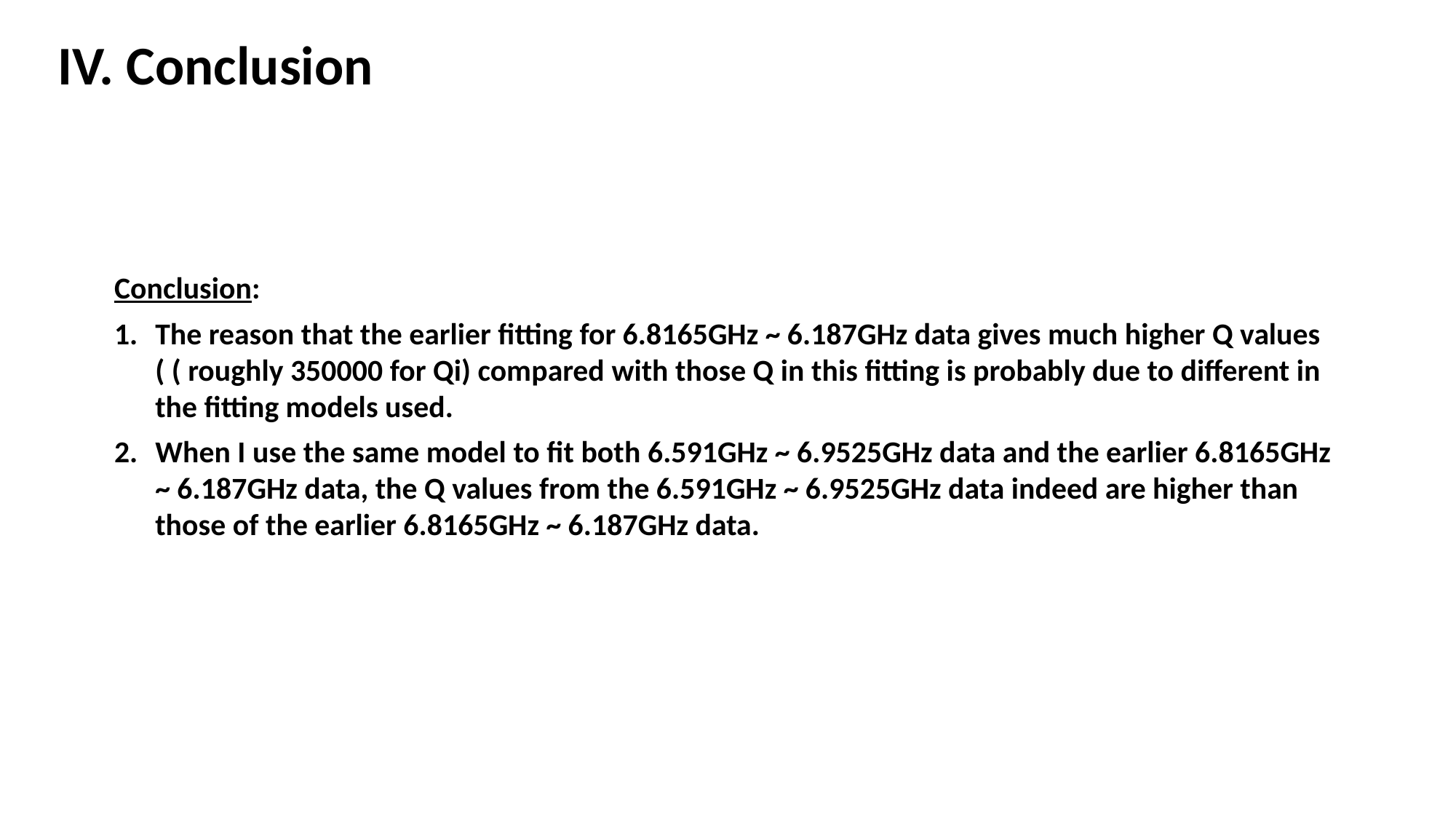

IV. Conclusion
Conclusion:
The reason that the earlier fitting for 6.8165GHz ~ 6.187GHz data gives much higher Q values ( ( roughly 350000 for Qi) compared with those Q in this fitting is probably due to different in the fitting models used.
When I use the same model to fit both 6.591GHz ~ 6.9525GHz data and the earlier 6.8165GHz ~ 6.187GHz data, the Q values from the 6.591GHz ~ 6.9525GHz data indeed are higher than those of the earlier 6.8165GHz ~ 6.187GHz data.